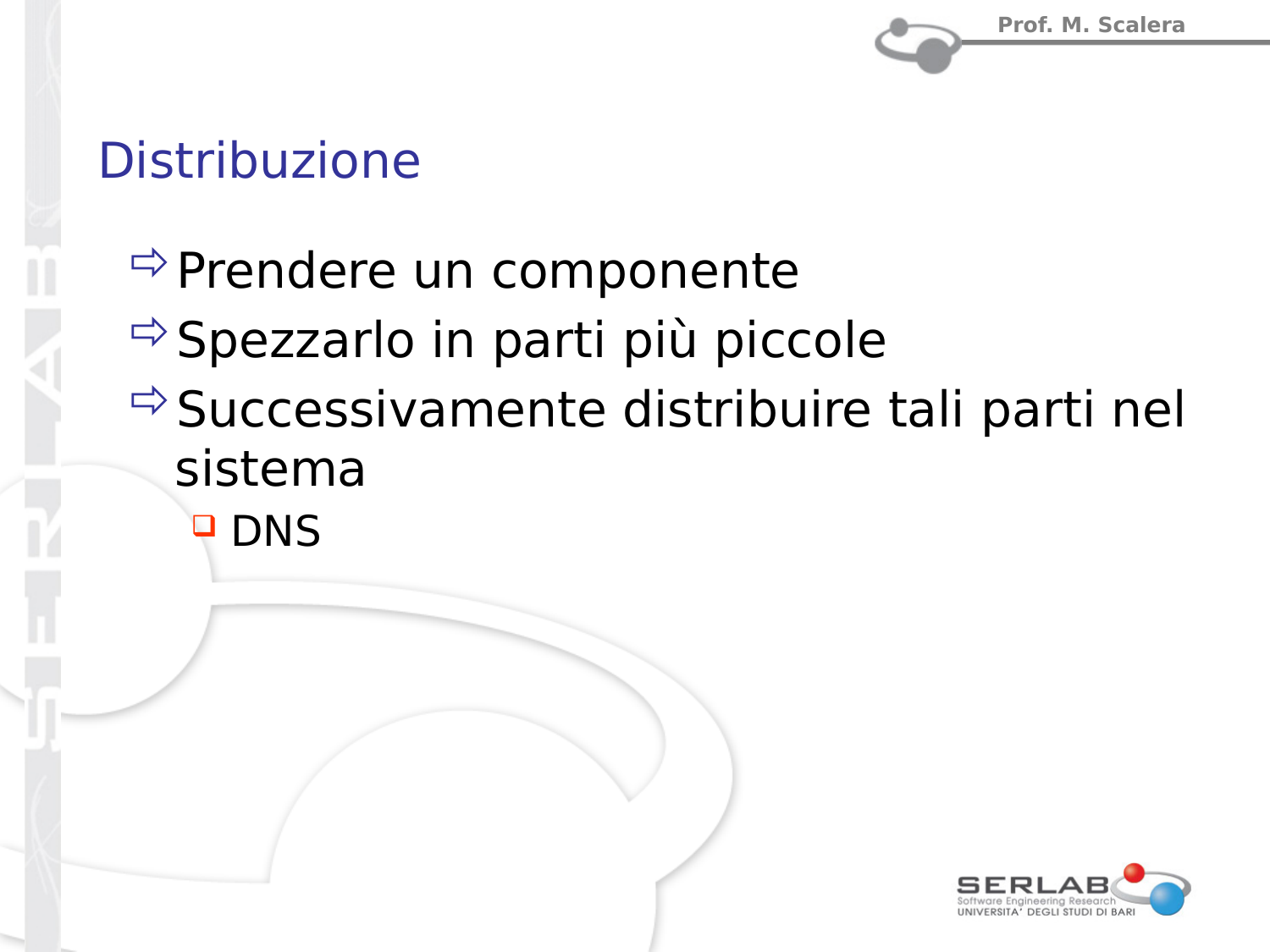

# Distribuzione
Prendere un componente
Spezzarlo in parti più piccole
Successivamente distribuire tali parti nel sistema
DNS